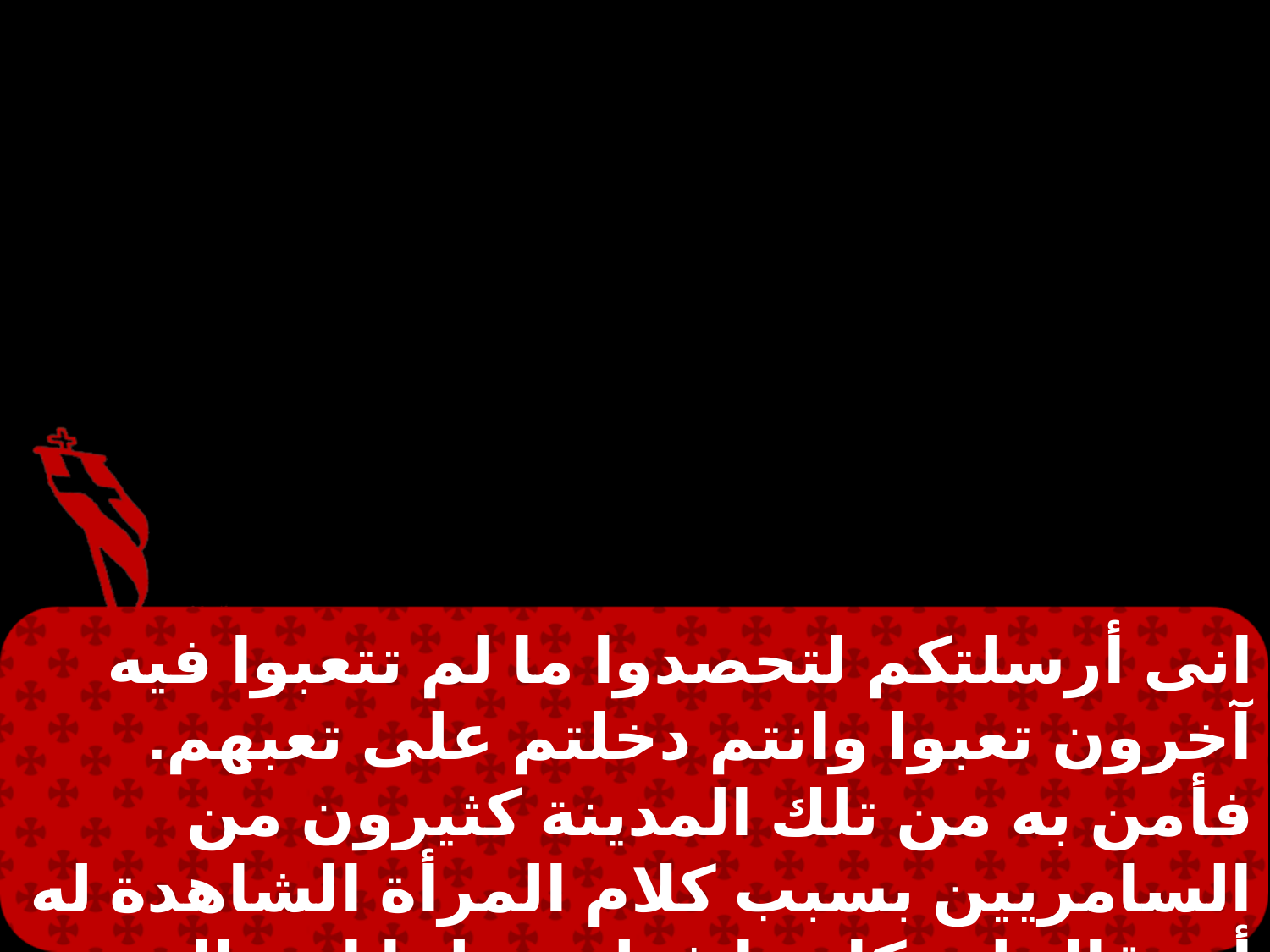

انى أرسلتكم لتحصدوا ما لم تتعبوا فيه آخرون تعبوا وانتم دخلتم على تعبهم. فأمن به من تلك المدينة كثيرون من السامريين بسبب كلام المرأة الشاهدة له أنه قال لي كل ما فعلت. ولما اتى إليه السامريون طلبوا إليه ان يقيم عندهم.